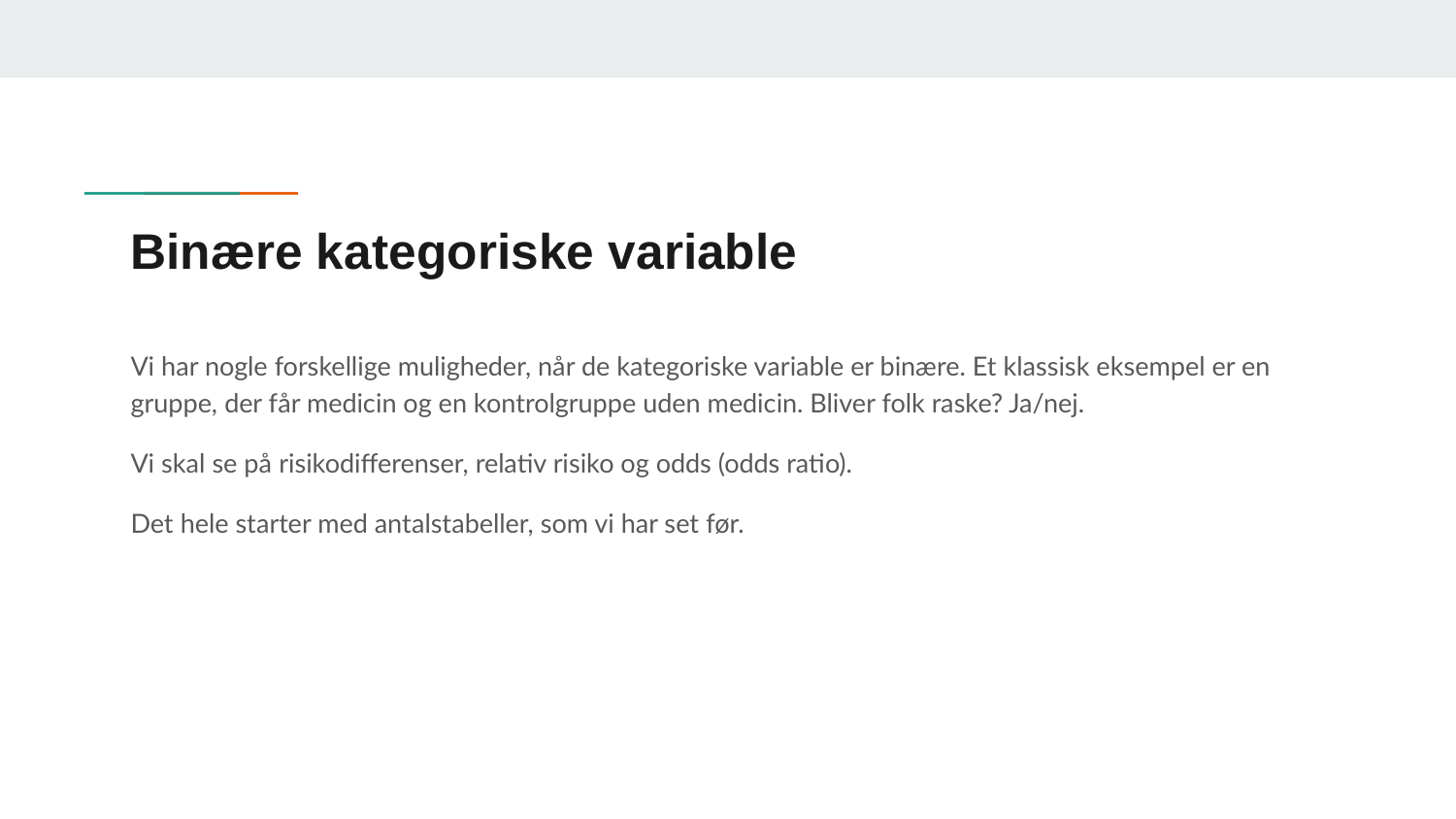

# Binære kategoriske variable
Vi har nogle forskellige muligheder, når de kategoriske variable er binære. Et klassisk eksempel er en gruppe, der får medicin og en kontrolgruppe uden medicin. Bliver folk raske? Ja/nej.
Vi skal se på risikodifferenser, relativ risiko og odds (odds ratio).
Det hele starter med antalstabeller, som vi har set før.